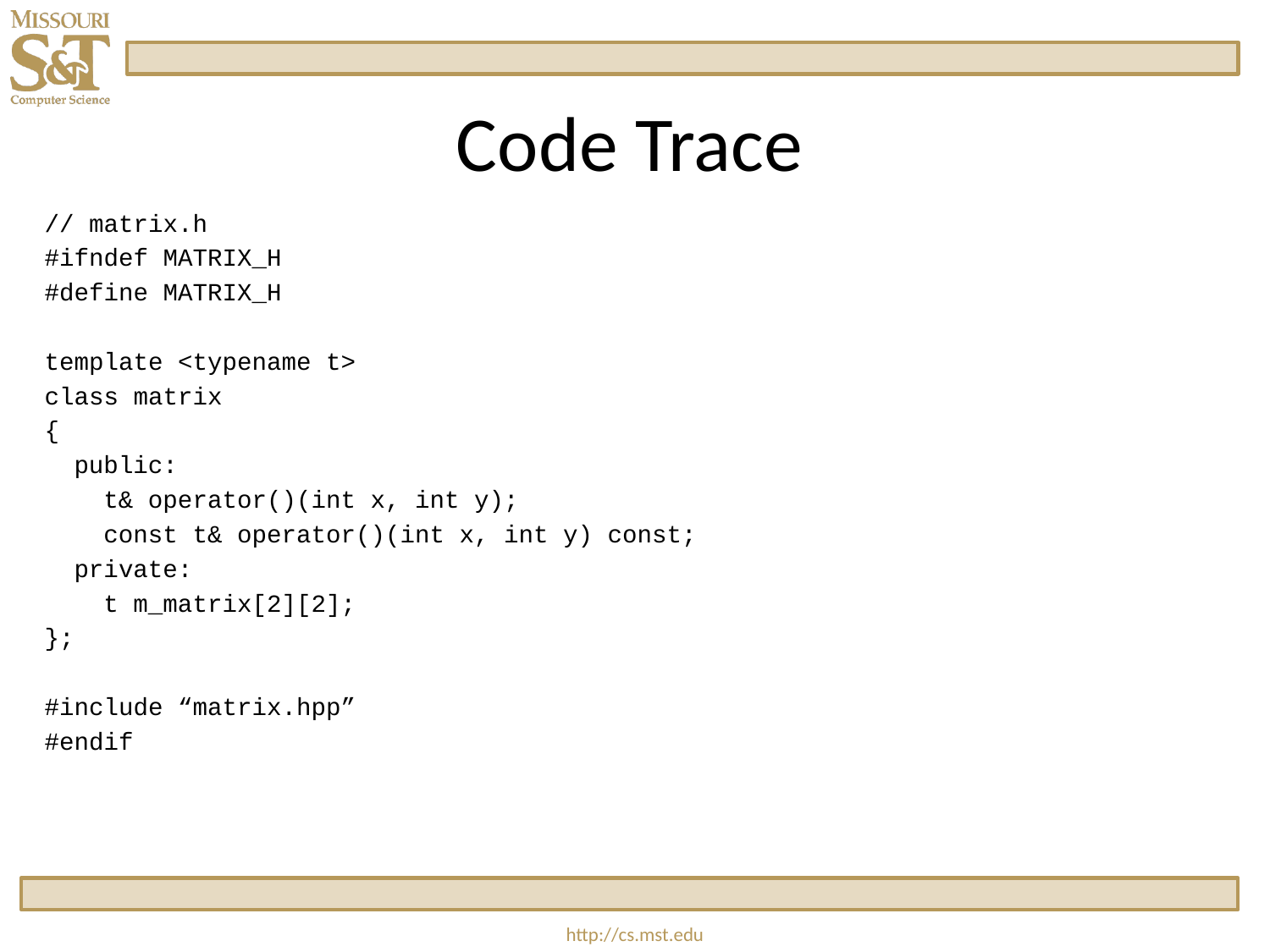

# Code Trace
// matrix.h
#ifndef MATRIX_H
#define MATRIX_H

template <typename t>
class matrix
{
  public:
    t& operator()(int x, int y);
    const t& operator()(int x, int y) const;
  private:
    t m_matrix[2][2];
};

#include “matrix.hpp”
#endif